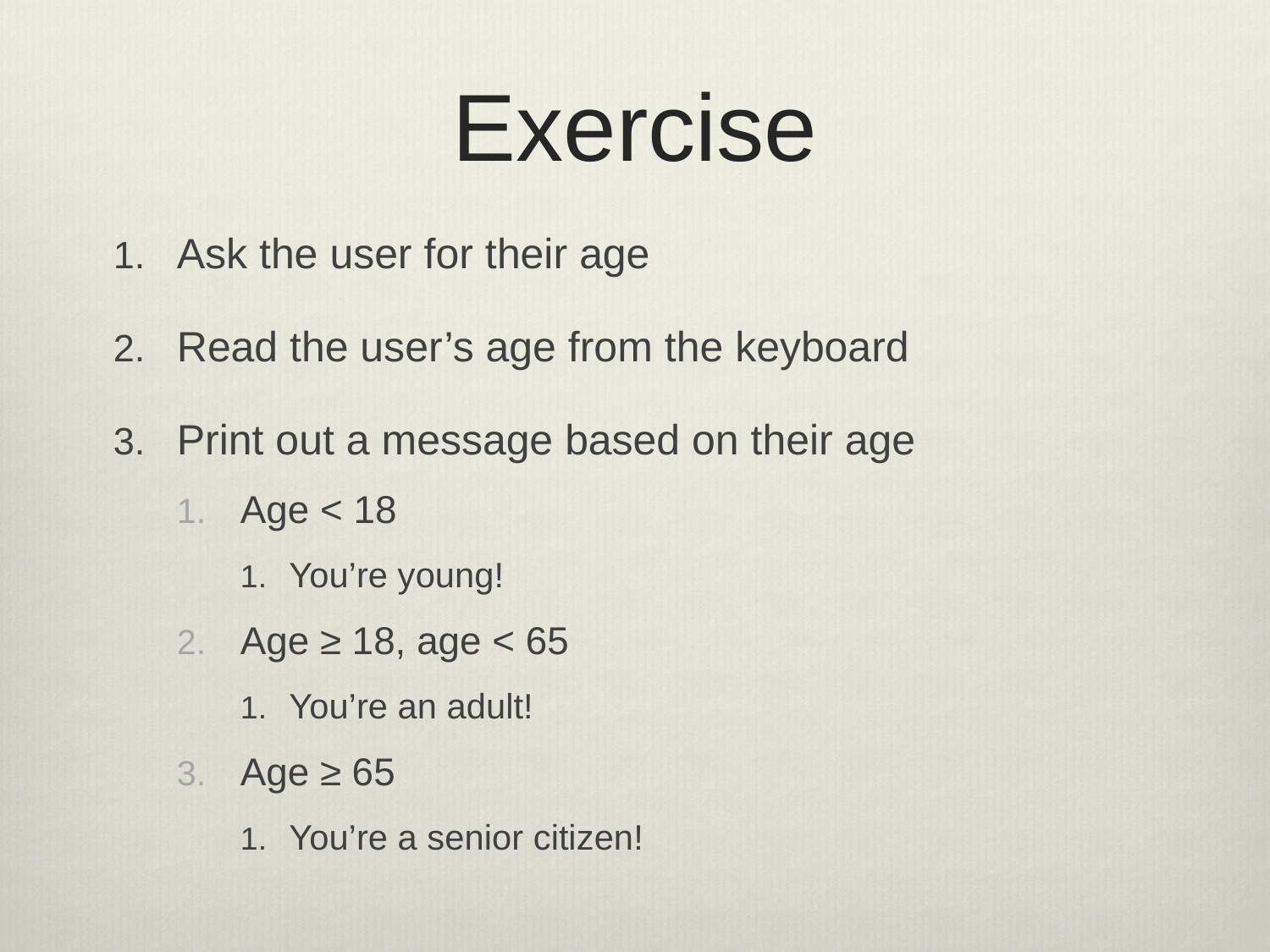

# Exercise
Ask the user for their age
Read the user’s age from the keyboard
Print out a message based on their age
Age < 18
You’re young!
Age ≥ 18, age < 65
You’re an adult!
Age ≥ 65
You’re a senior citizen!